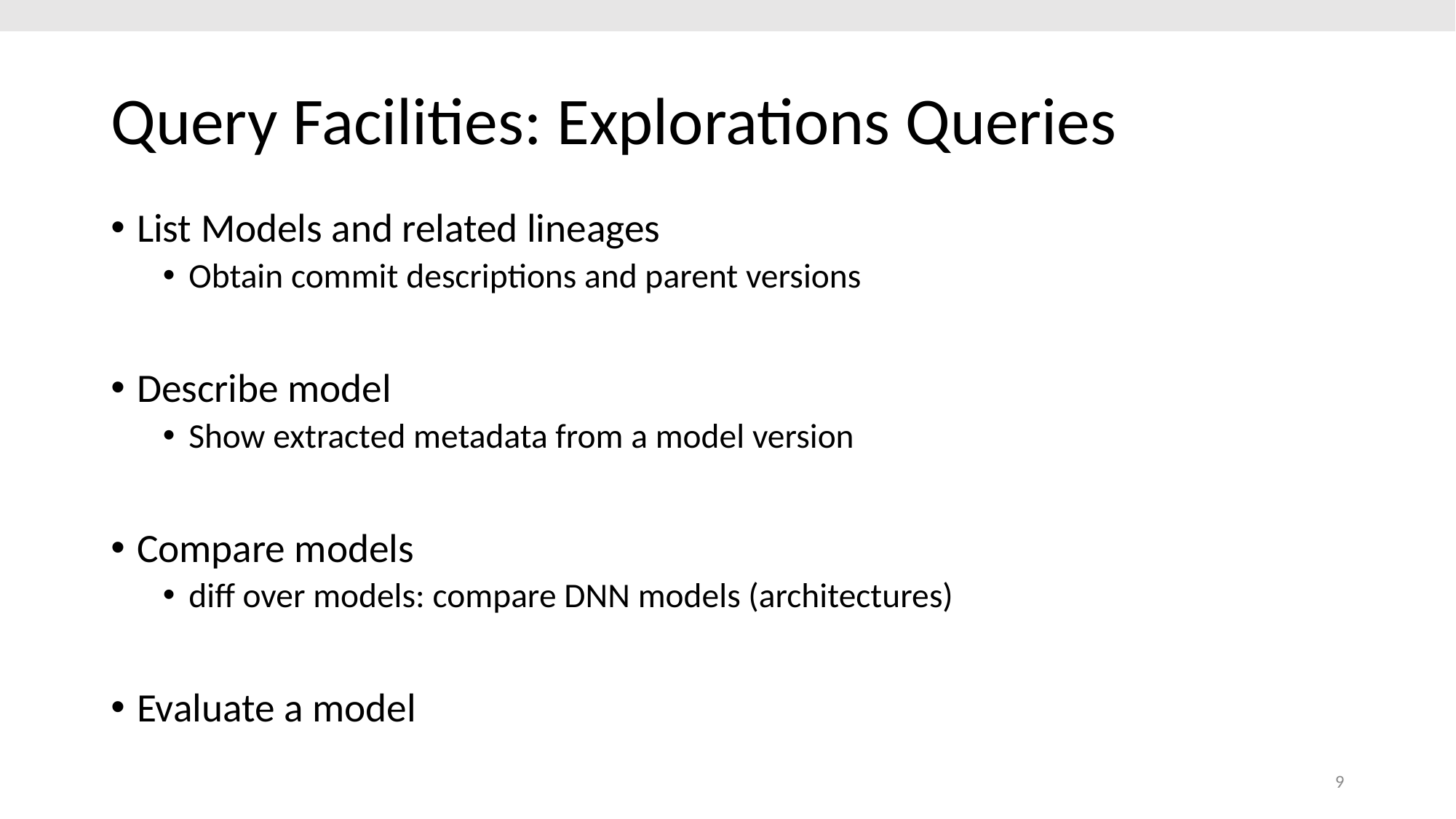

# Query Facilities: Explorations Queries
List Models and related lineages
Obtain commit descriptions and parent versions

Describe model
Show extracted metadata from a model version

Compare models
diff over models: compare DNN models (architectures)

Evaluate a model
9